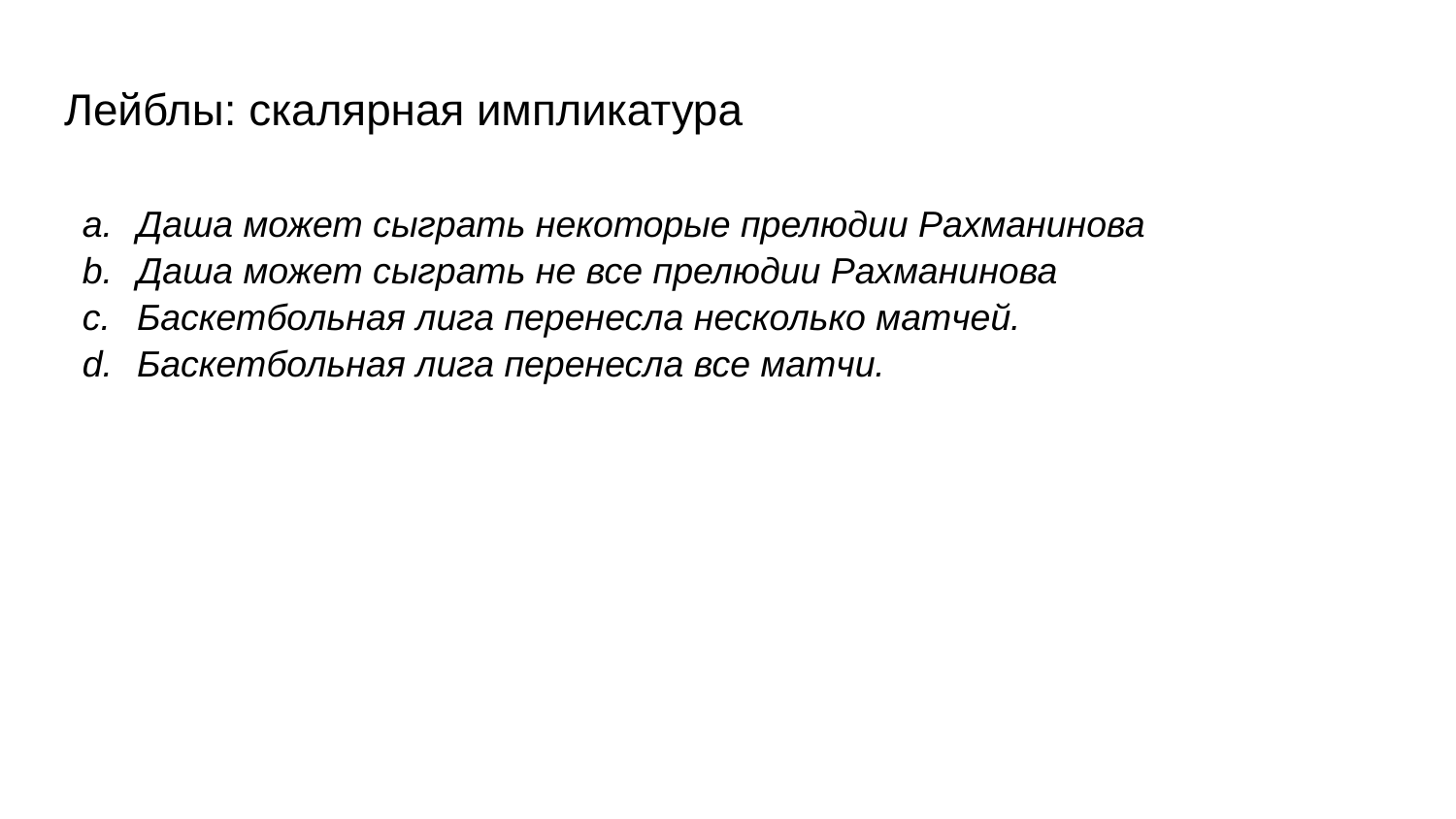

# Лейблы: скалярная импликатура
Даша может сыграть некоторые прелюдии Рахманинова
Даша может сыграть не все прелюдии Рахманинова
Баскетбольная лига перенесла несколько матчей.
Баскетбольная лига перенесла все матчи.